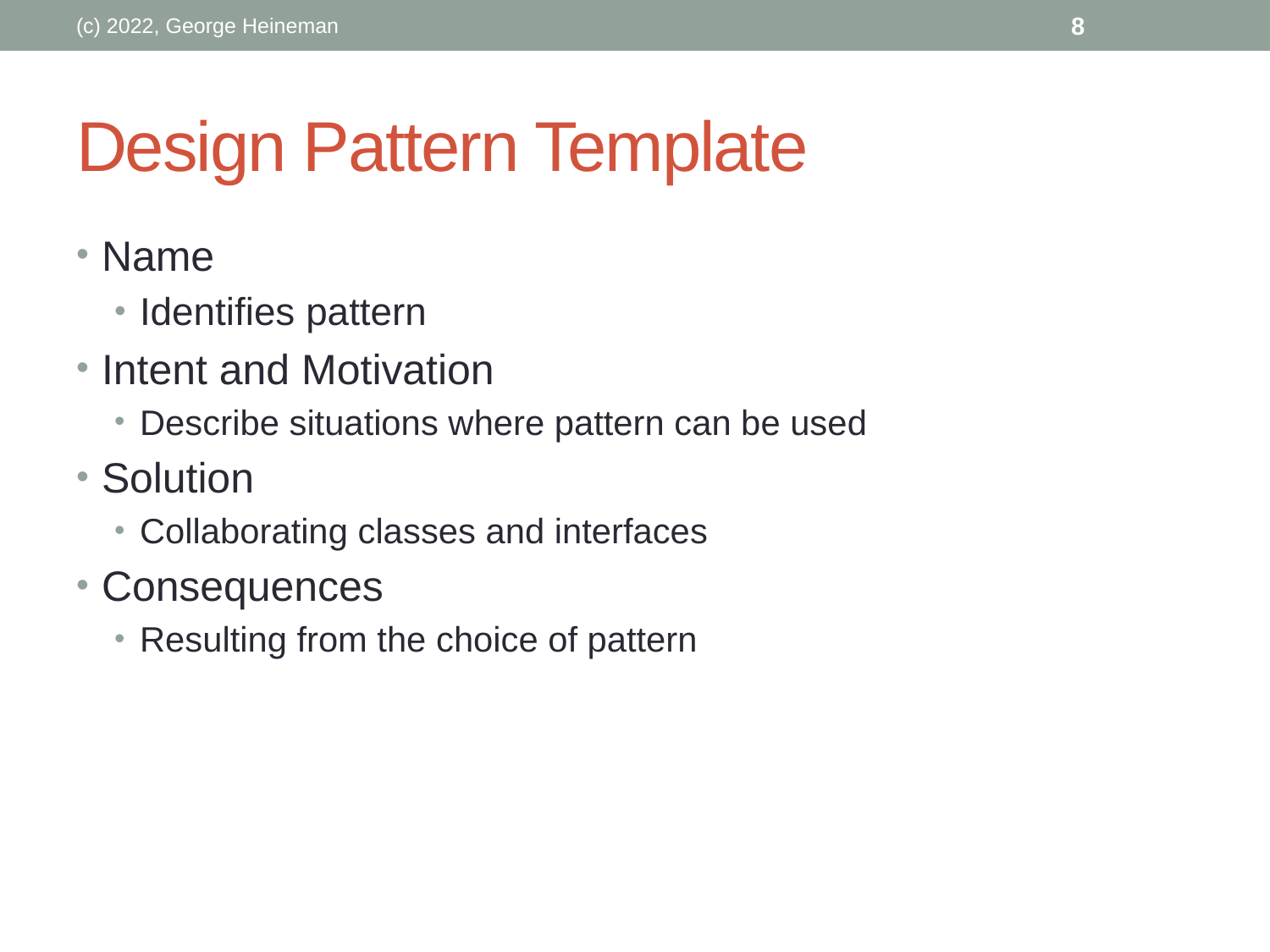

(c) 2022, George Heineman
8
# Design Pattern Template
Name
Identifies pattern
Intent and Motivation
Describe situations where pattern can be used
Solution
Collaborating classes and interfaces
Consequences
Resulting from the choice of pattern